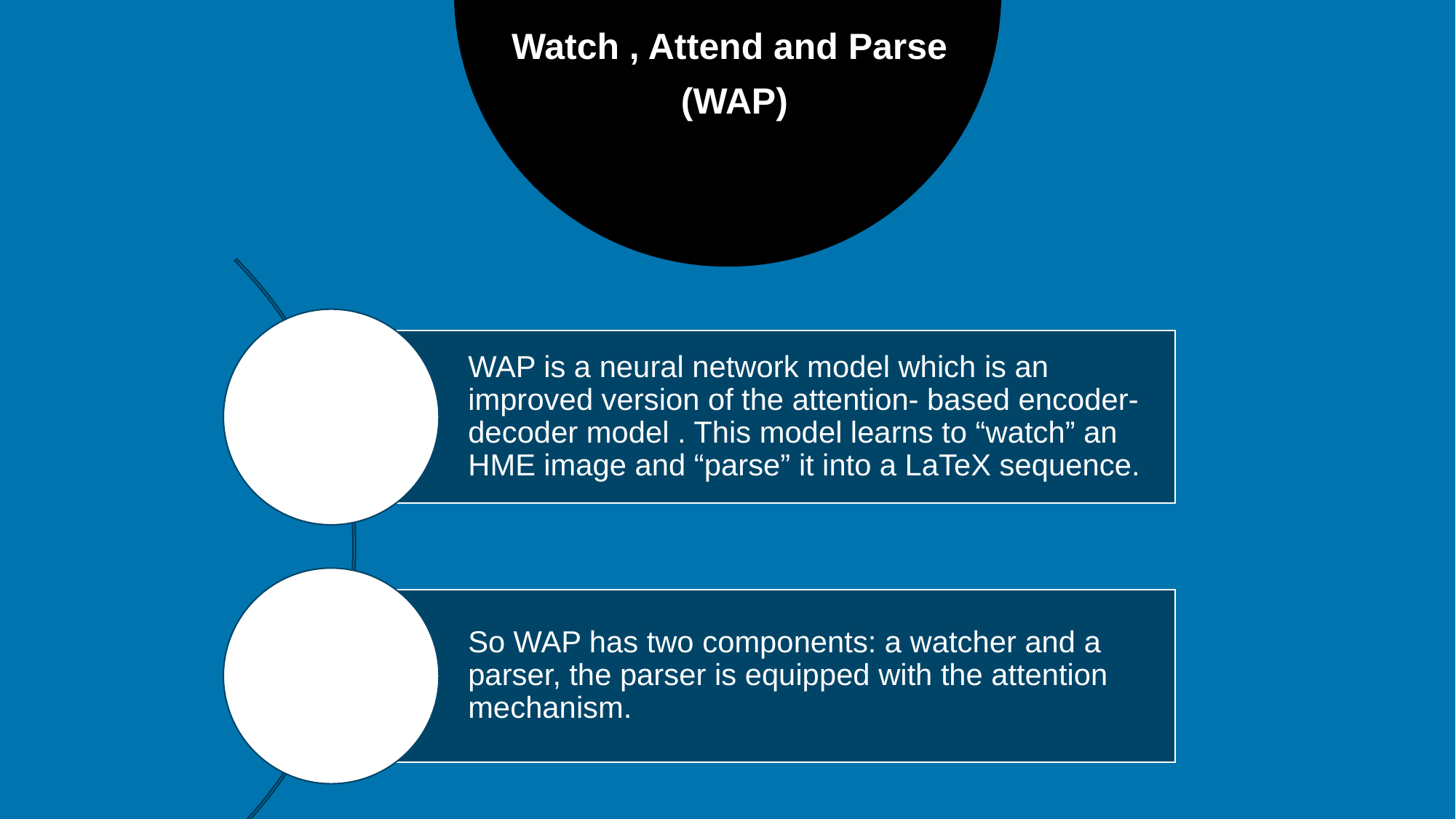

Watch , Attend and Parse
 (WAP)
WAP is a neural network model which is an improved version of the attention- based encoder-decoder model . This model learns to “watch” an HME image and “parse” it into a LaTeX sequence.
So WAP has two components: a watcher and a parser, the parser is equipped with the attention mechanism.